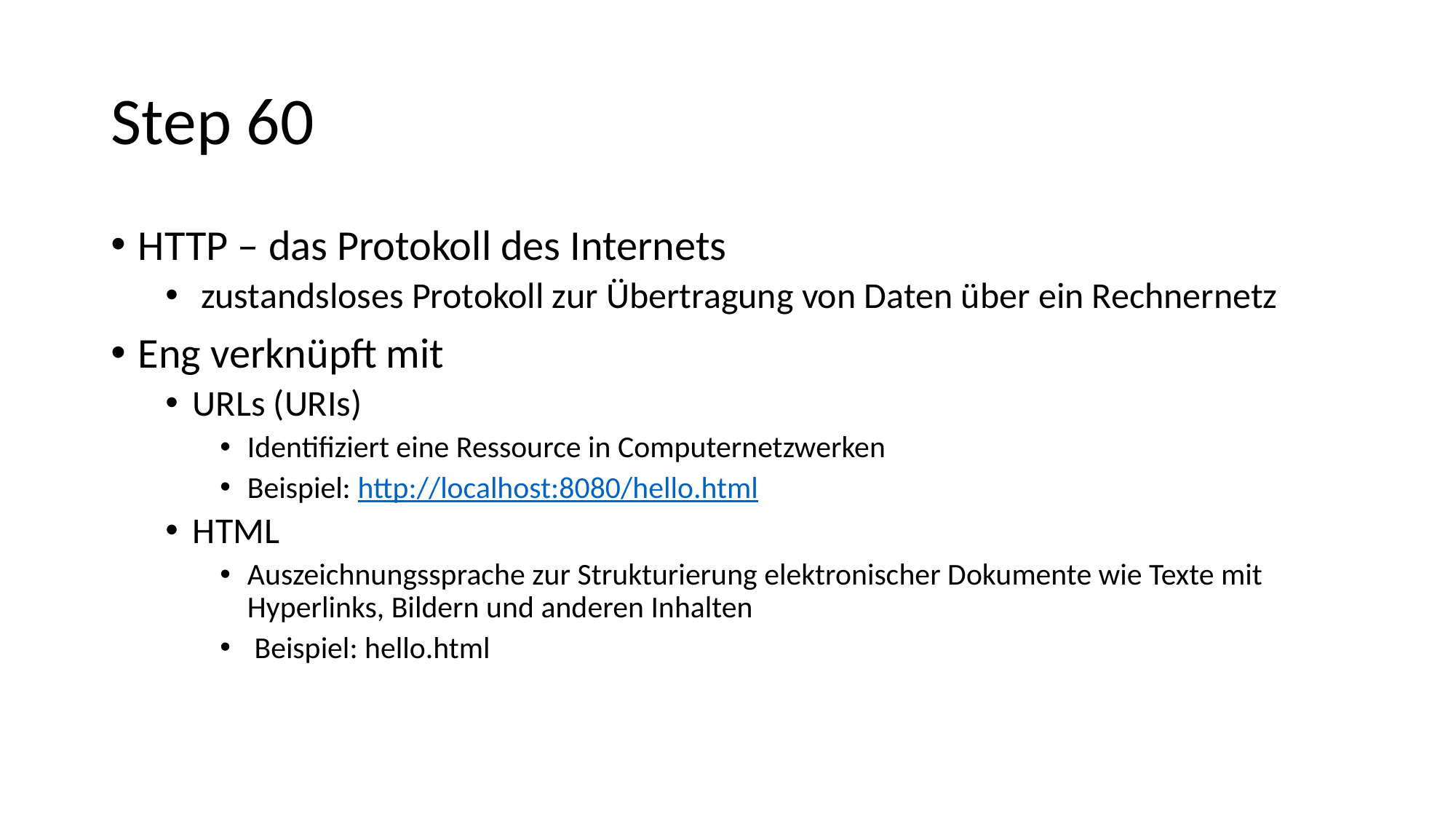

# Step 60
HTTP – das Protokoll des Internets
 zustandsloses Protokoll zur Übertragung von Daten über ein Rechnernetz
Eng verknüpft mit
URLs (URIs)
Identifiziert eine Ressource in Computernetzwerken
Beispiel: http://localhost:8080/hello.html
HTML
Auszeichnungssprache zur Strukturierung elektronischer Dokumente wie Texte mit Hyperlinks, Bildern und anderen Inhalten
 Beispiel: hello.html